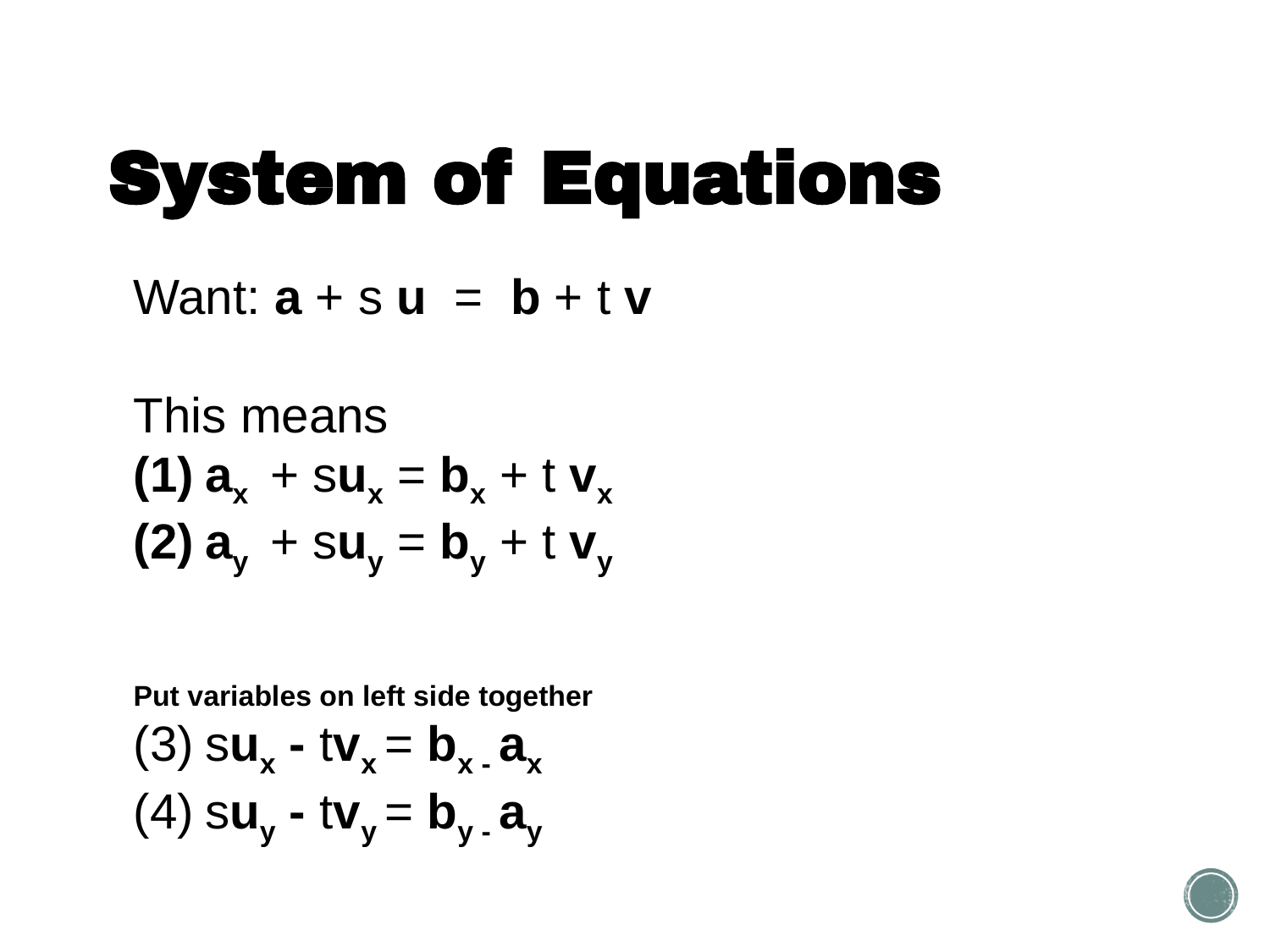

# System of Equations
Want: a + s u  =  b + t v

This means
ax  + sux = bx + t vx
ay  + suy = by + t vy

Put variables on left side together
sux - tvx = bx - ax
suy - tvy = by - ay